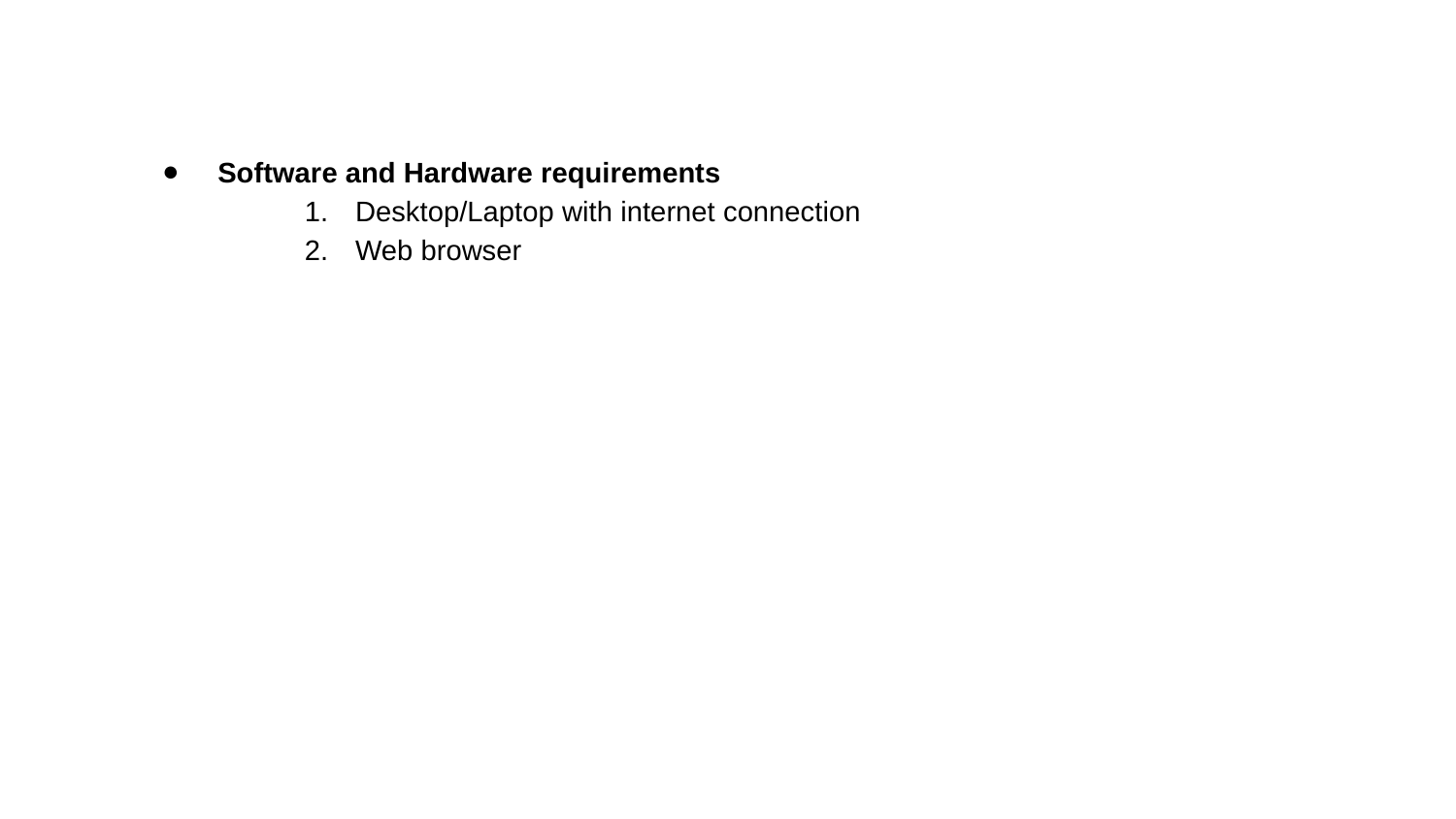

Software and Hardware requirements
Desktop/Laptop with internet connection
Web browser